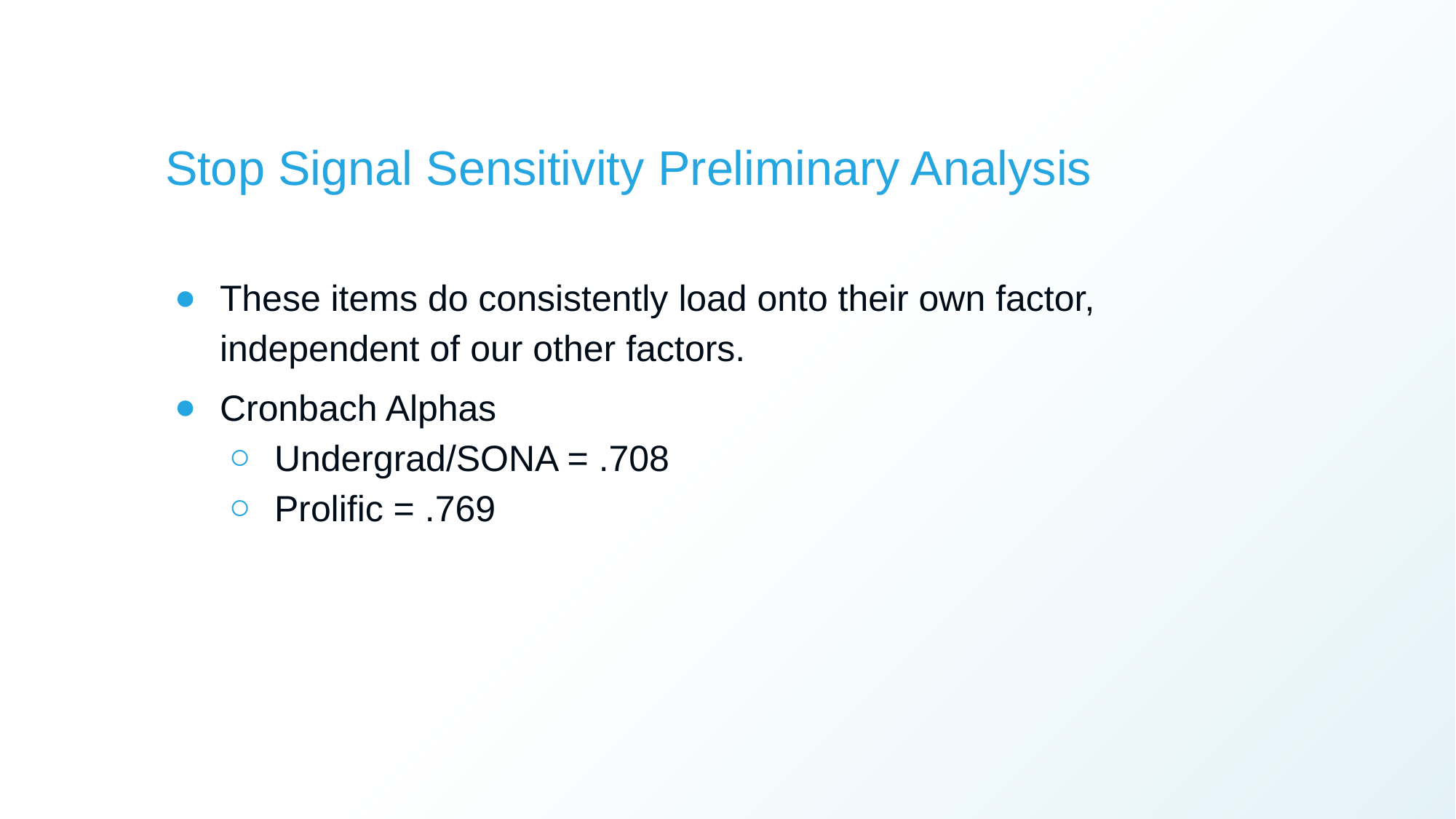

# Stop Signal Sensitivity Preliminary Analysis

These items do consistently load onto their own factor, independent of our other factors.
Cronbach Alphas
Undergrad/SONA = .708
Prolific = .769